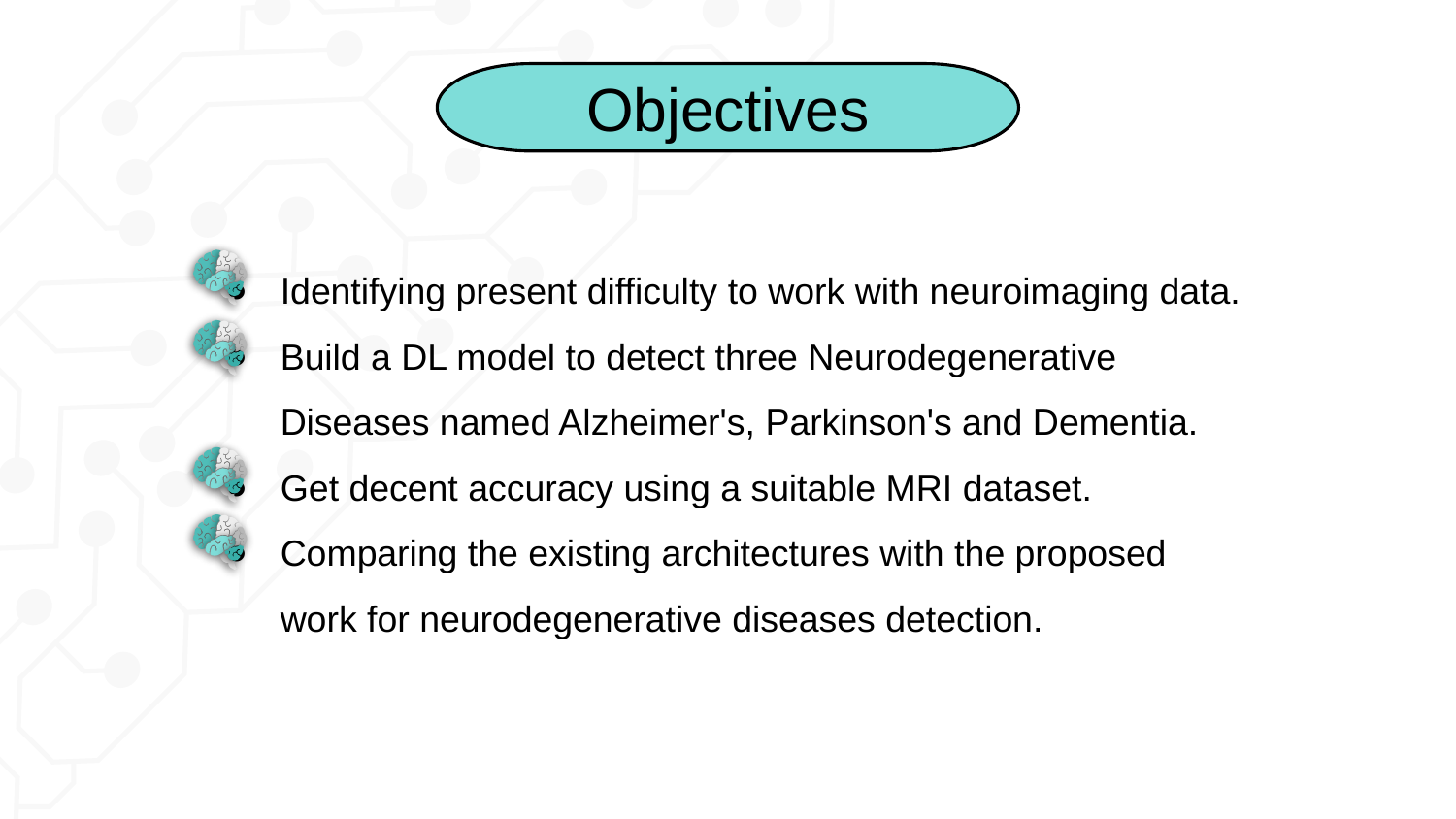

Objectives
Identifying present difficulty to work with neuroimaging data.
Build a DL model to detect three Neurodegenerative
Diseases named Alzheimer's, Parkinson's and Dementia.
Get decent accuracy using a suitable MRI dataset.
Comparing the existing architectures with the proposed
work for neurodegenerative diseases detection.